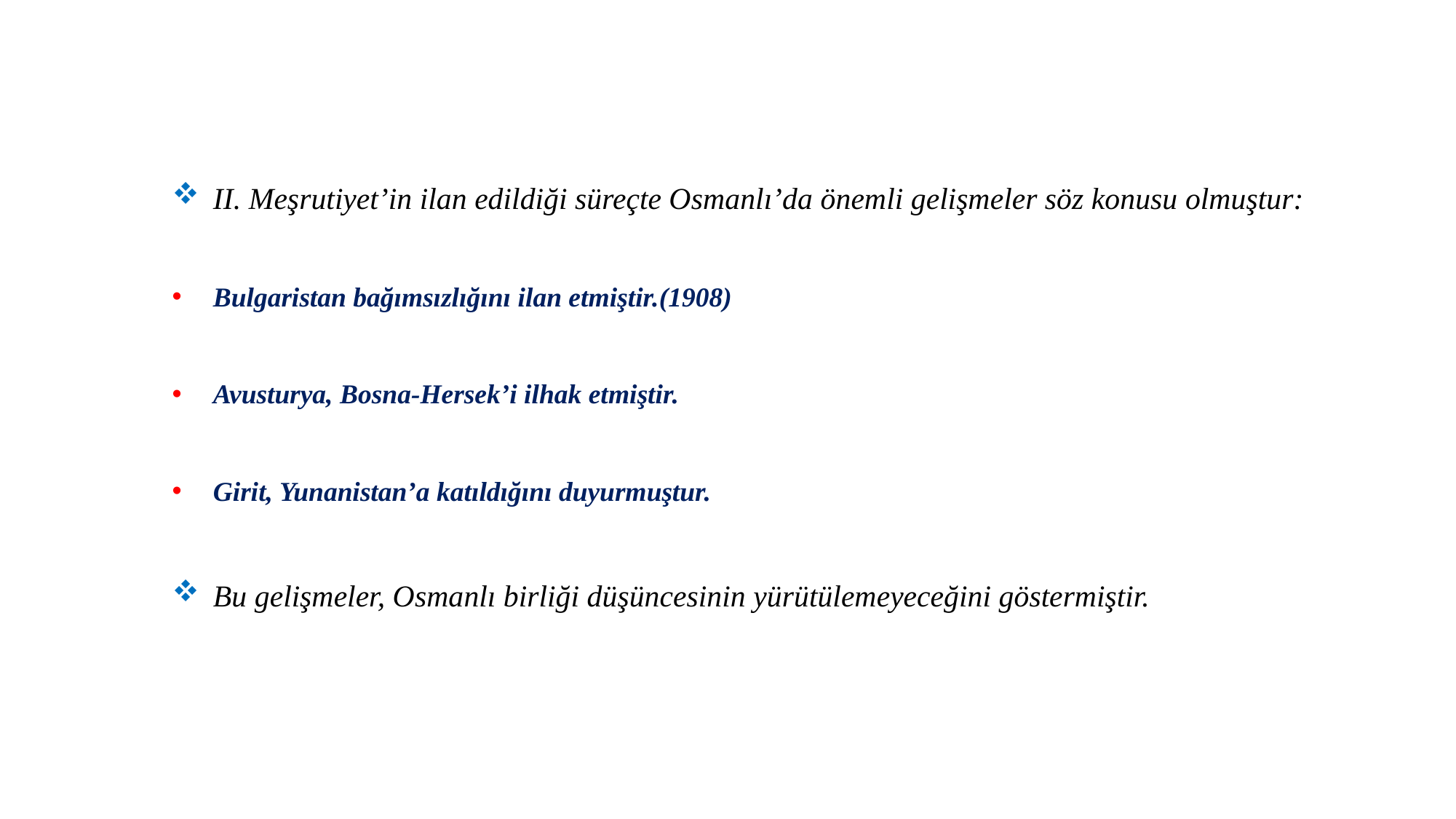

II. Meşrutiyet’in ilan edildiği süreçte Osmanlı’da önemli gelişmeler söz konusu olmuştur:
Bulgaristan bağımsızlığını ilan etmiştir.(1908)
Avusturya, Bosna-Hersek’i ilhak etmiştir.
Girit, Yunanistan’a katıldığını duyurmuştur.
Bu gelişmeler, Osmanlı birliği düşüncesinin yürütülemeyeceğini göstermiştir.